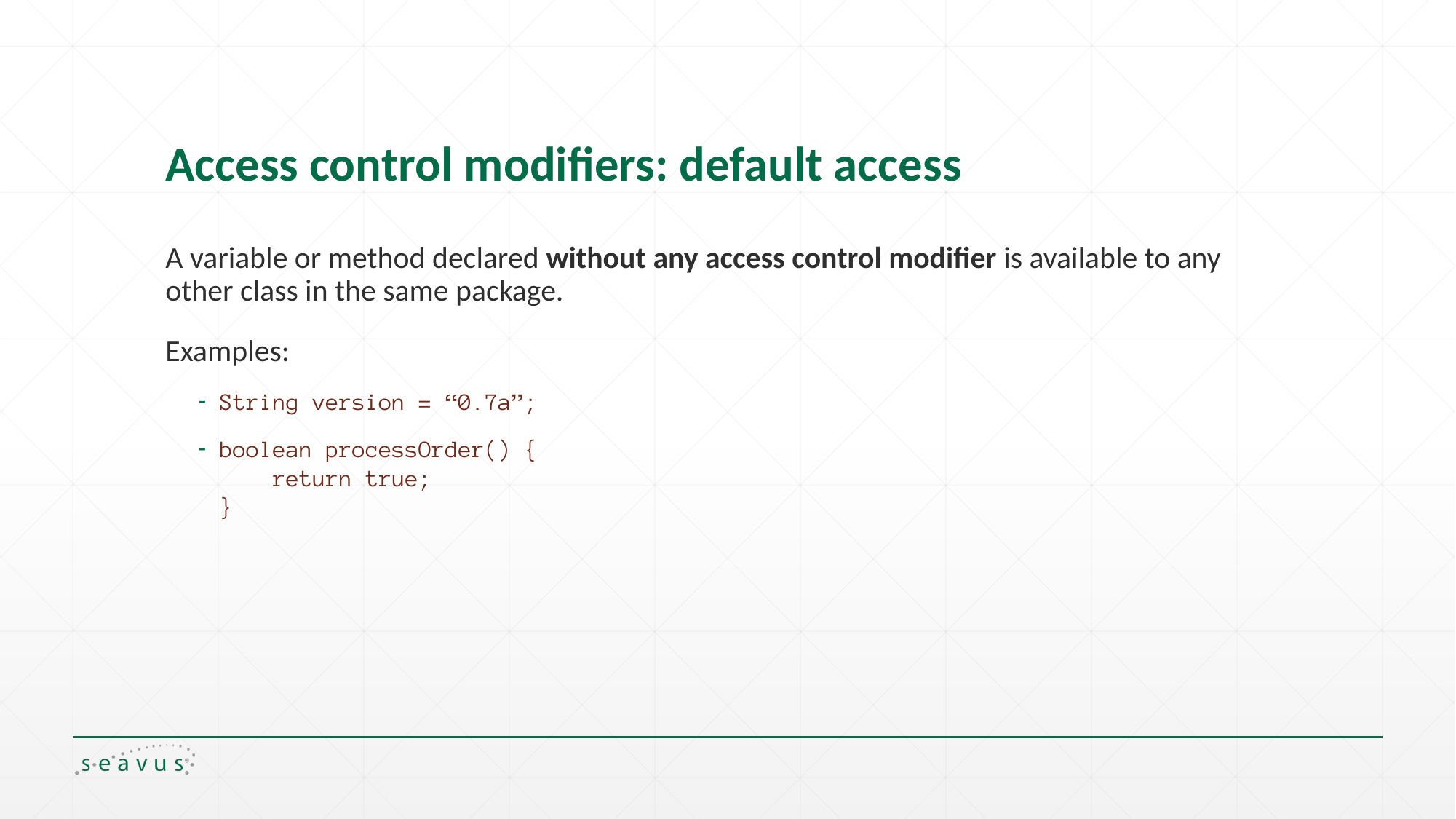

# Access control modifiers: default access
A variable or method declared without any access control modifier is available to any other class in the same package.
Examples:
String version = “0.7a”;
boolean processOrder() {
    return true;
}